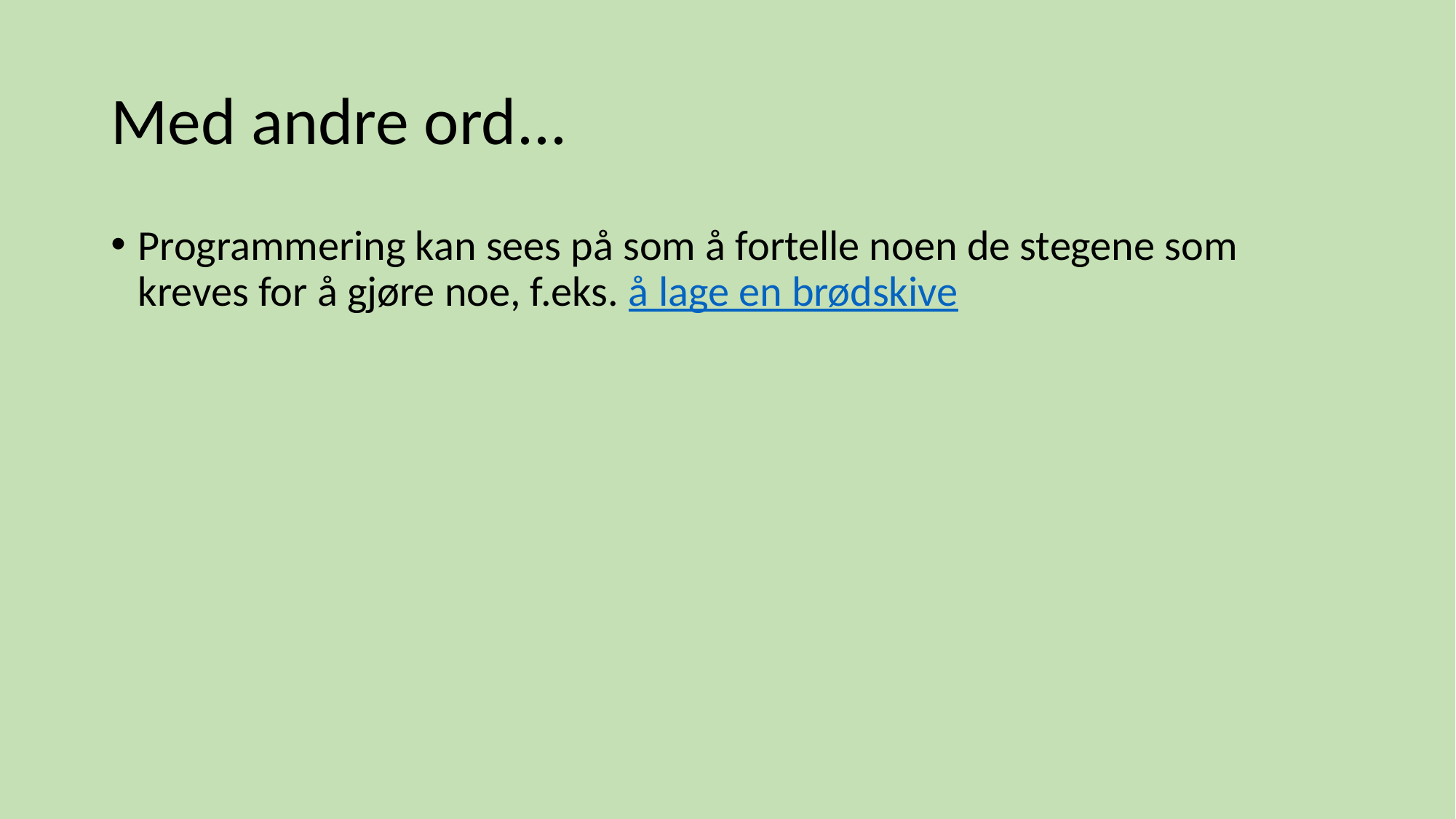

# Med andre ord...
Programmering kan sees på som å fortelle noen de stegene som kreves for å gjøre noe, f.eks. å lage en brødskive